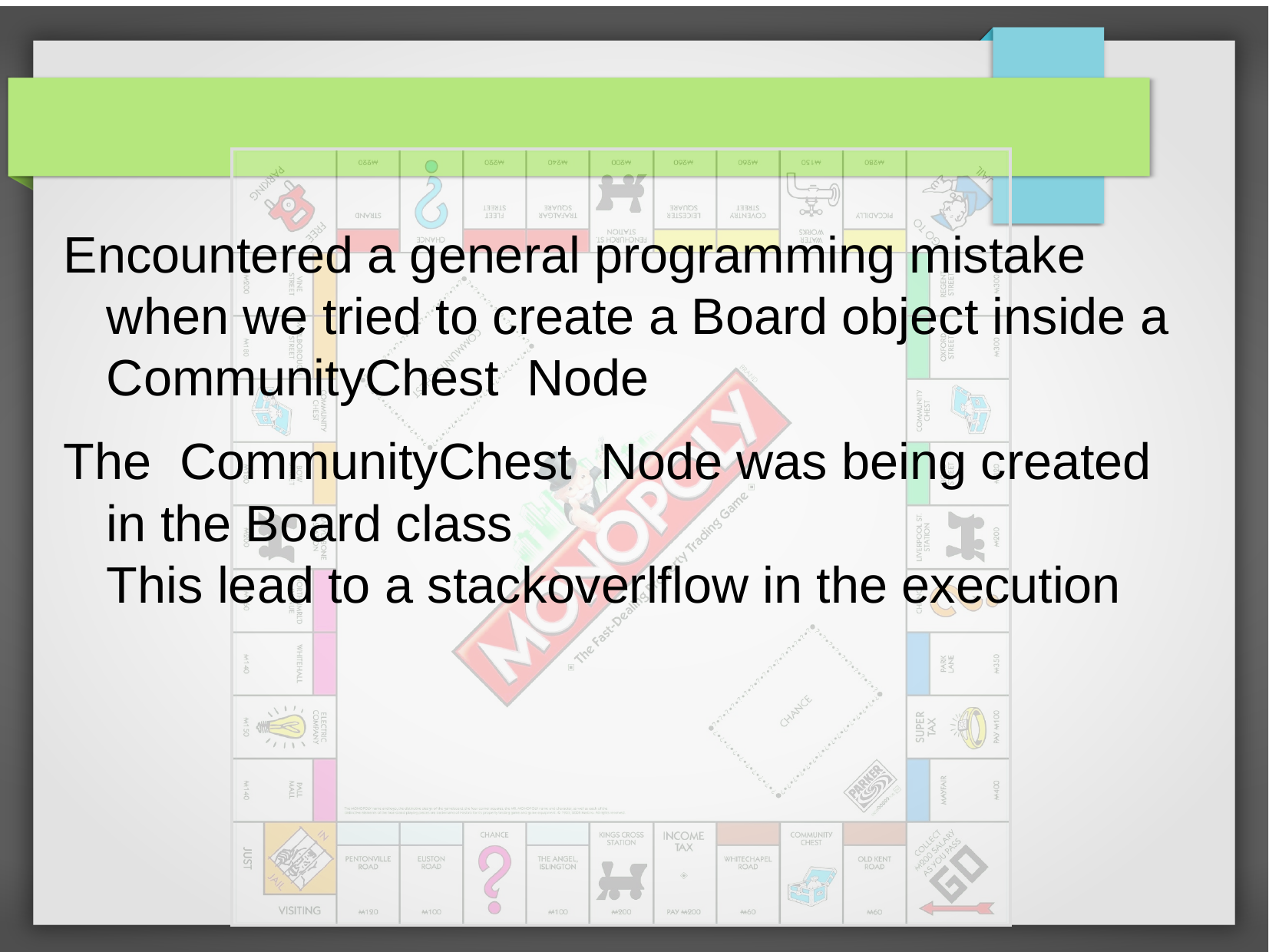

Encountered a general programming mistake when we tried to create a Board object inside a CommunityChest  Node
The  CommunityChest  Node was being created in the Board class
This lead to a stackoverlflow in the execution
19